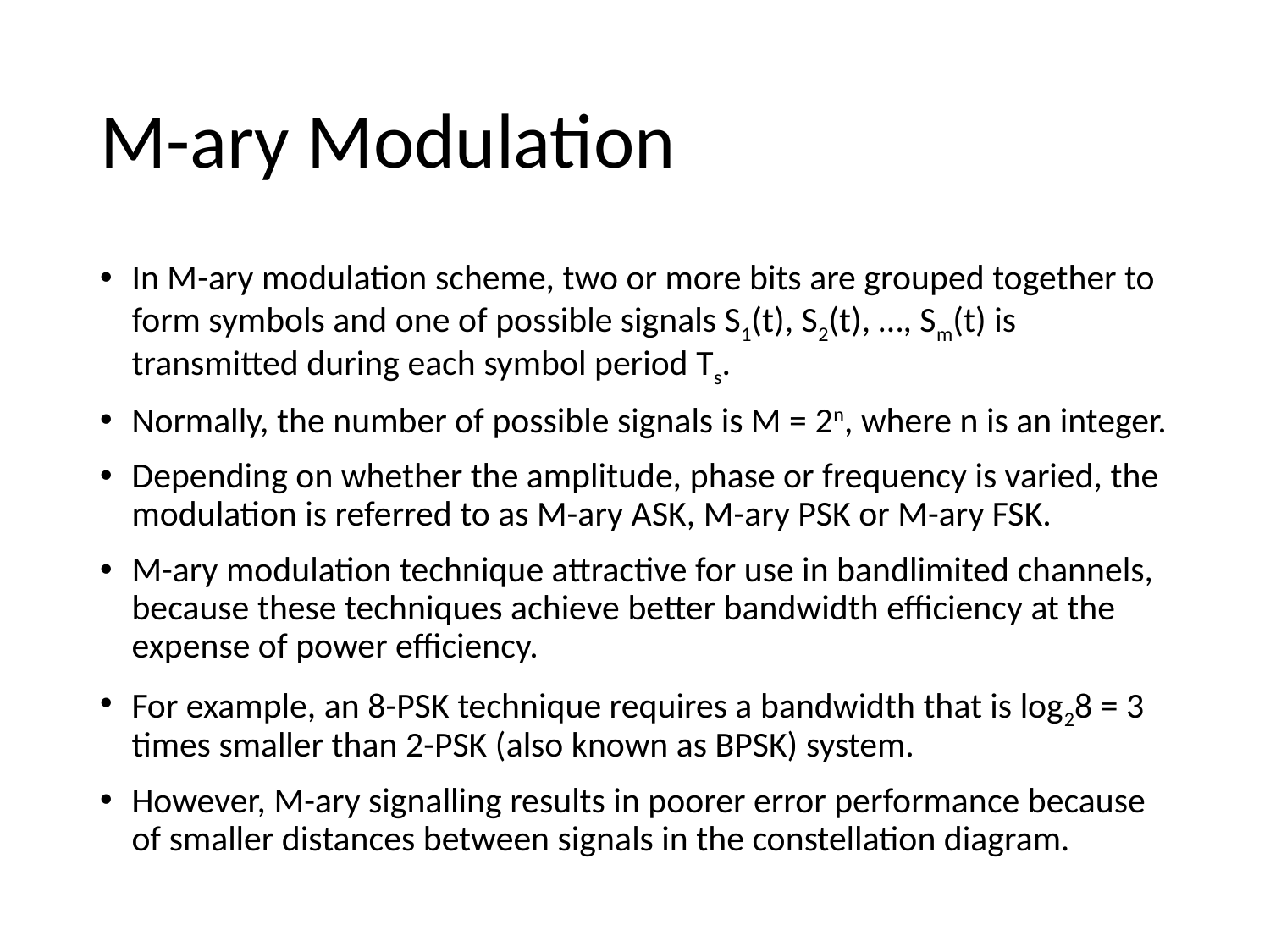

# M-ary Modulation
In M-ary modulation scheme, two or more bits are grouped together to form symbols and one of possible signals S1(t), S2(t), …, Sm(t) is transmitted during each symbol period Ts.
Normally, the number of possible signals is M = 2n, where n is an integer.
Depending on whether the amplitude, phase or frequency is varied, the modulation is referred to as M-ary ASK, M-ary PSK or M-ary FSK.
M-ary modulation technique attractive for use in bandlimited channels, because these techniques achieve better bandwidth efficiency at the expense of power efficiency.
For example, an 8-PSK technique requires a bandwidth that is log28 = 3 times smaller than 2-PSK (also known as BPSK) system.
However, M-ary signalling results in poorer error performance because of smaller distances between signals in the constellation diagram.